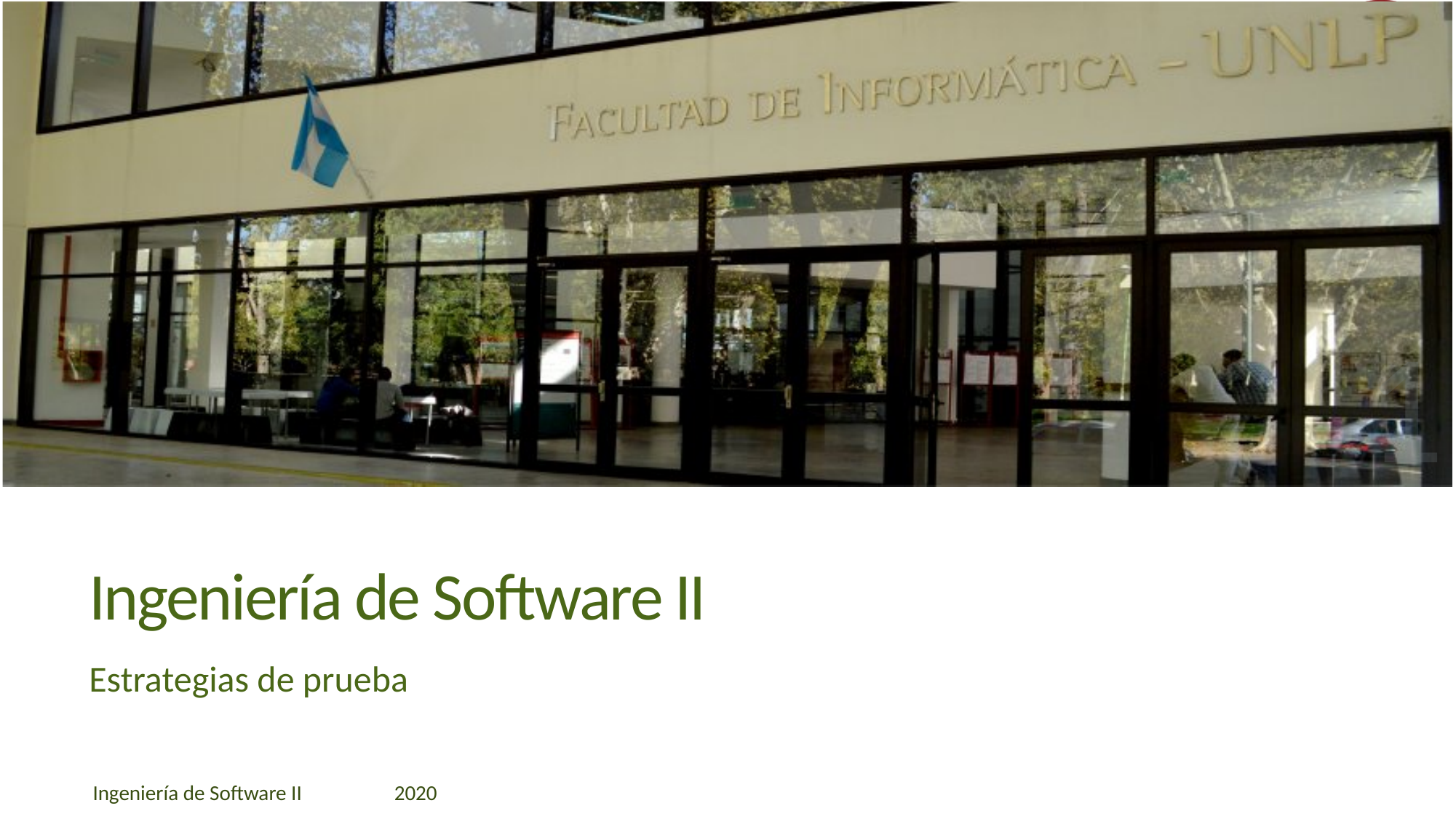

1
# Ingeniería de Software II
Estrategias de prueba
Ingeniería de Software II
2020